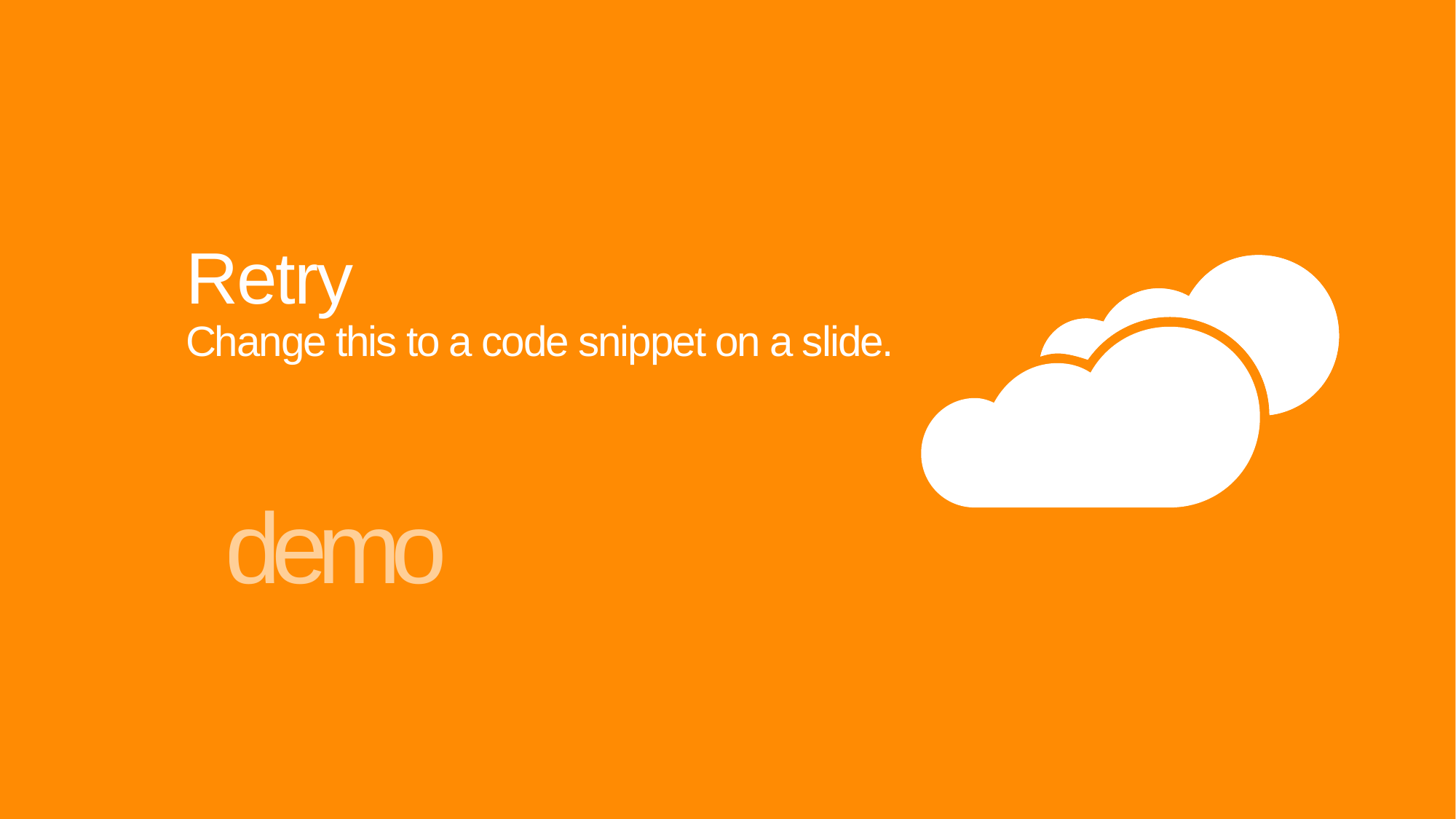

# Retry Change this to a code snippet on a slide.
demo